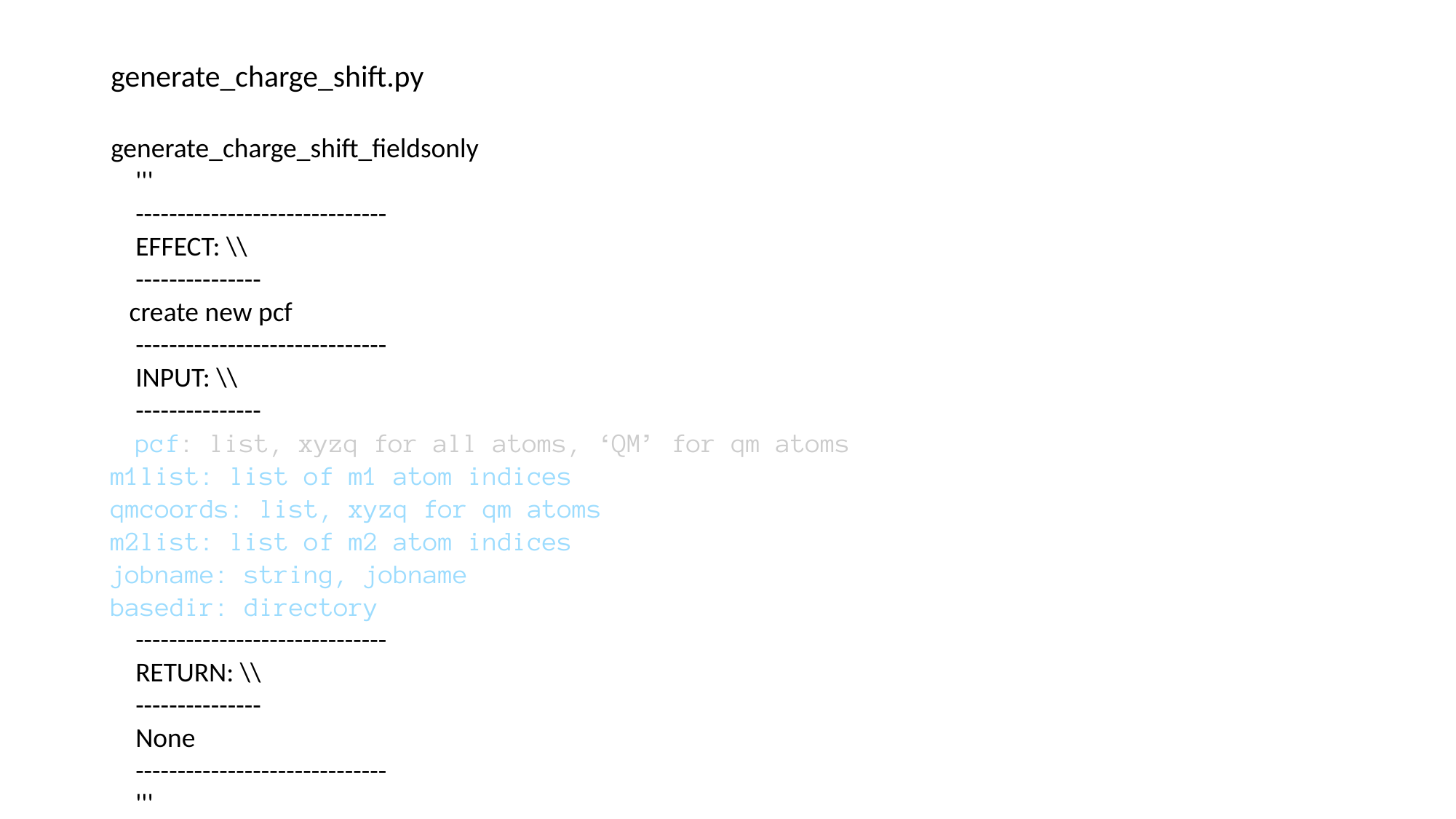

# generate_charge_shift.py
generate_charge_shift_fieldsonly
    '''
    ------------------------------
    EFFECT: \\
    ---------------
   create new pcf
    ------------------------------
    INPUT: \\
    ---------------
    pcf: list, xyzq for all atoms, ‘QM’ for qm atoms
m1list: list of m1 atom indices
qmcoords: list, xyzq for qm atoms
m2list: list of m2 atom indices
jobname: string, jobname
basedir: directory
    ------------------------------
    RETURN: \\
    ---------------
    None
    ------------------------------
    '''